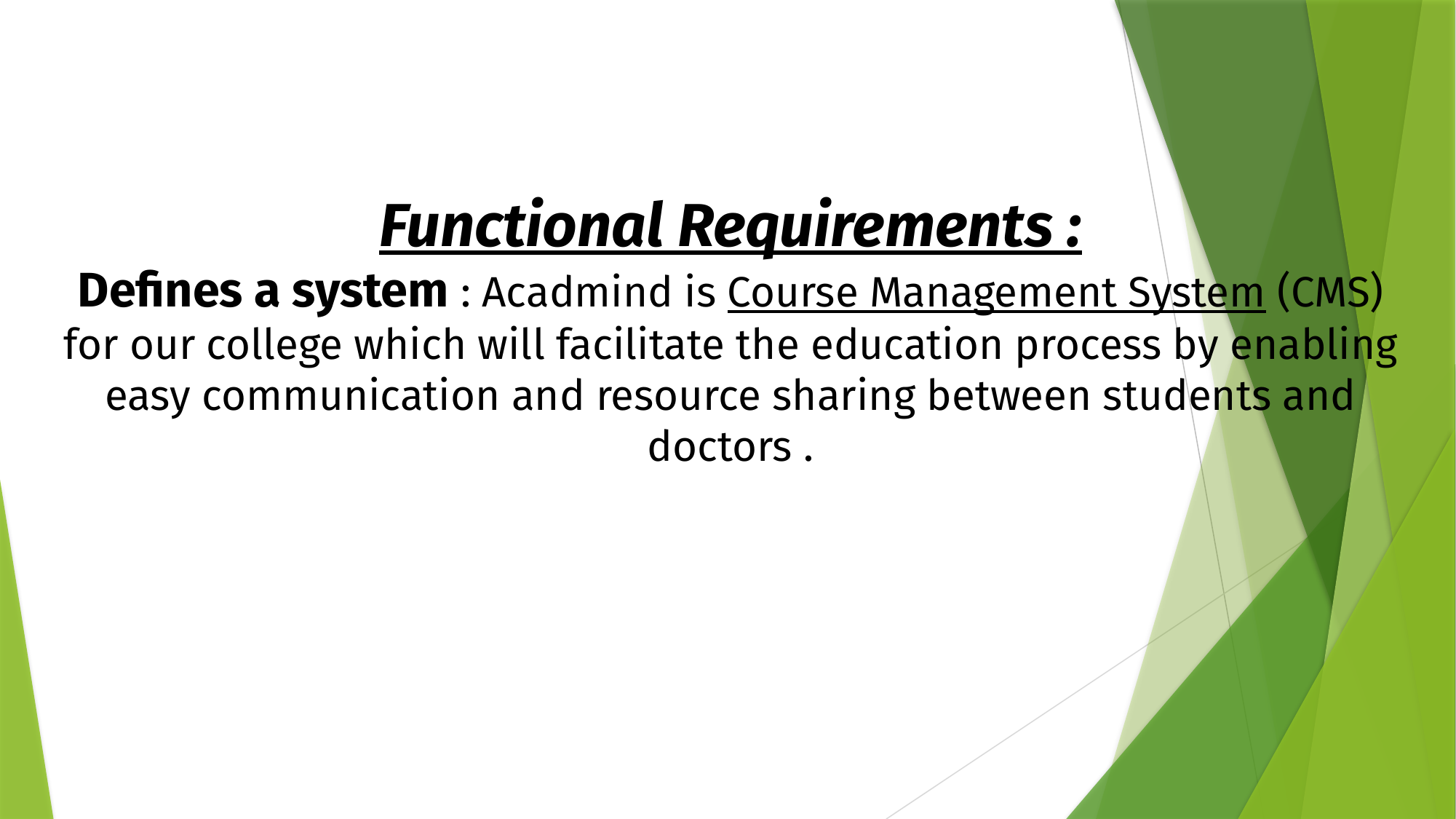

Functional Requirements :
Defines a system : Acadmind is Course Management System (CMS) for our college which will facilitate the education process by enabling easy communication and resource sharing between students and doctors .